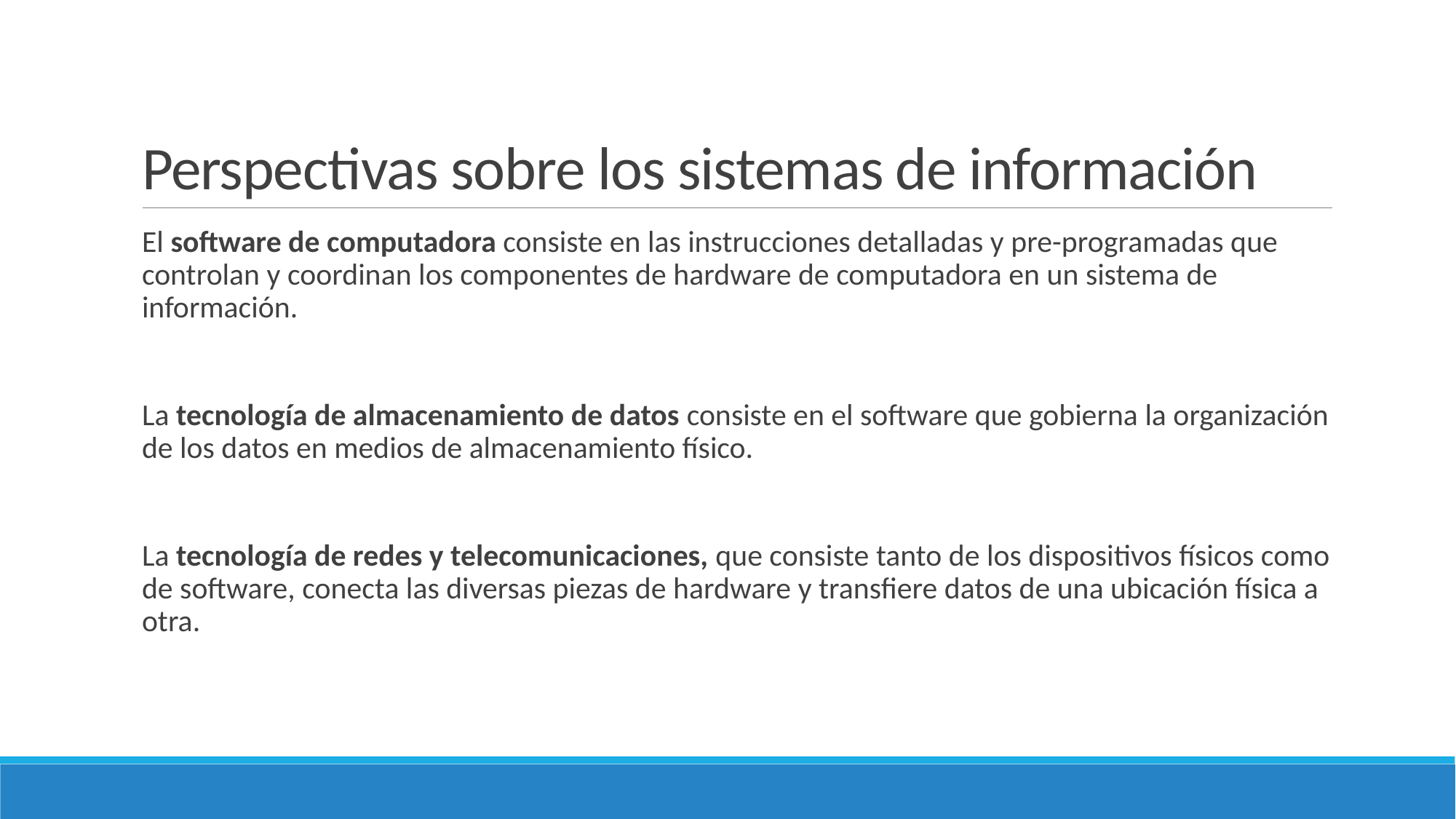

# Perspectivas sobre los sistemas de información
El software de computadora consiste en las instrucciones detalladas y pre-programadas que controlan y coordinan los componentes de hardware de computadora en un sistema de información.

La tecnología de almacenamiento de datos consiste en el software que gobierna la organización de los datos en medios de almacenamiento físico.

La tecnología de redes y telecomunicaciones, que consiste tanto de los dispositivos físicos como de software, conecta las diversas piezas de hardware y transfiere datos de una ubicación física a otra.